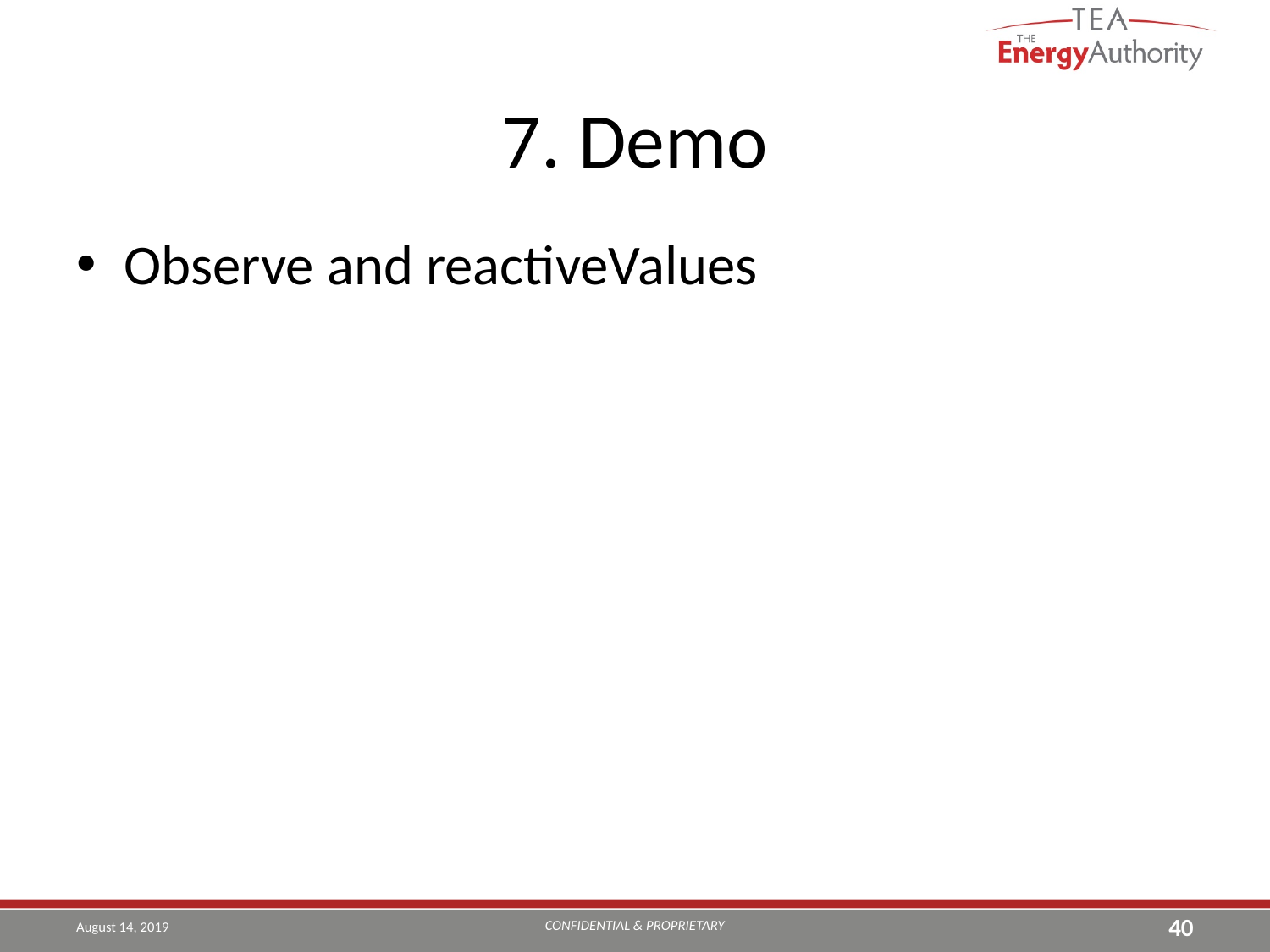

# 7. Demo
Observe and reactiveValues
CONFIDENTIAL & PROPRIETARY
August 14, 2019
40